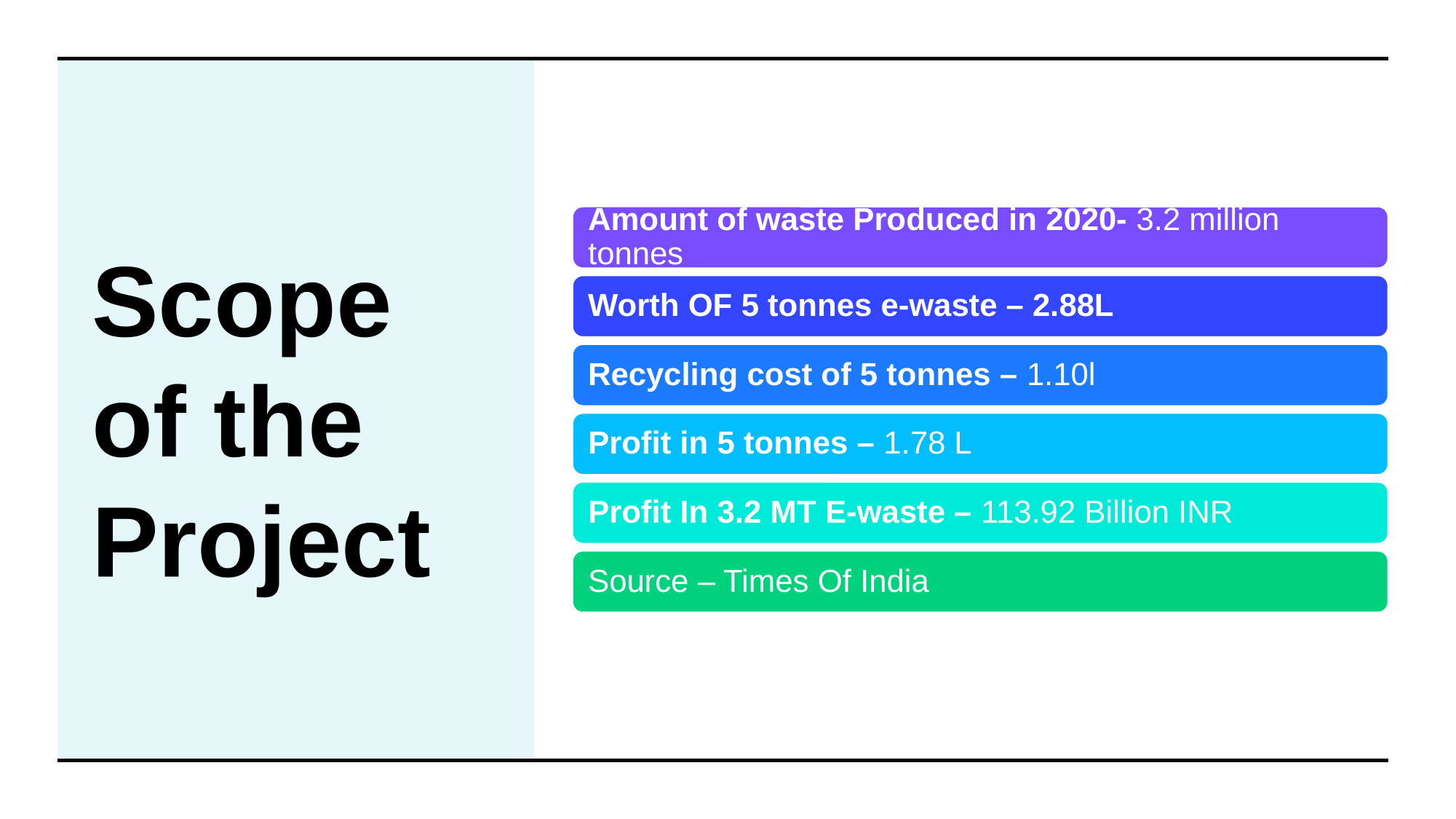

Amount of waste Produced in 2020- 3.2 million tonnes
Worth OF 5 tonnes e-waste – 2.88L
Recycling cost of 5 tonnes – 1.10l
Profit in 5 tonnes – 1.78 L
Profit In 3.2 MT E-waste – 113.92 Billion INR
Source – Times Of India
Scope of the Project